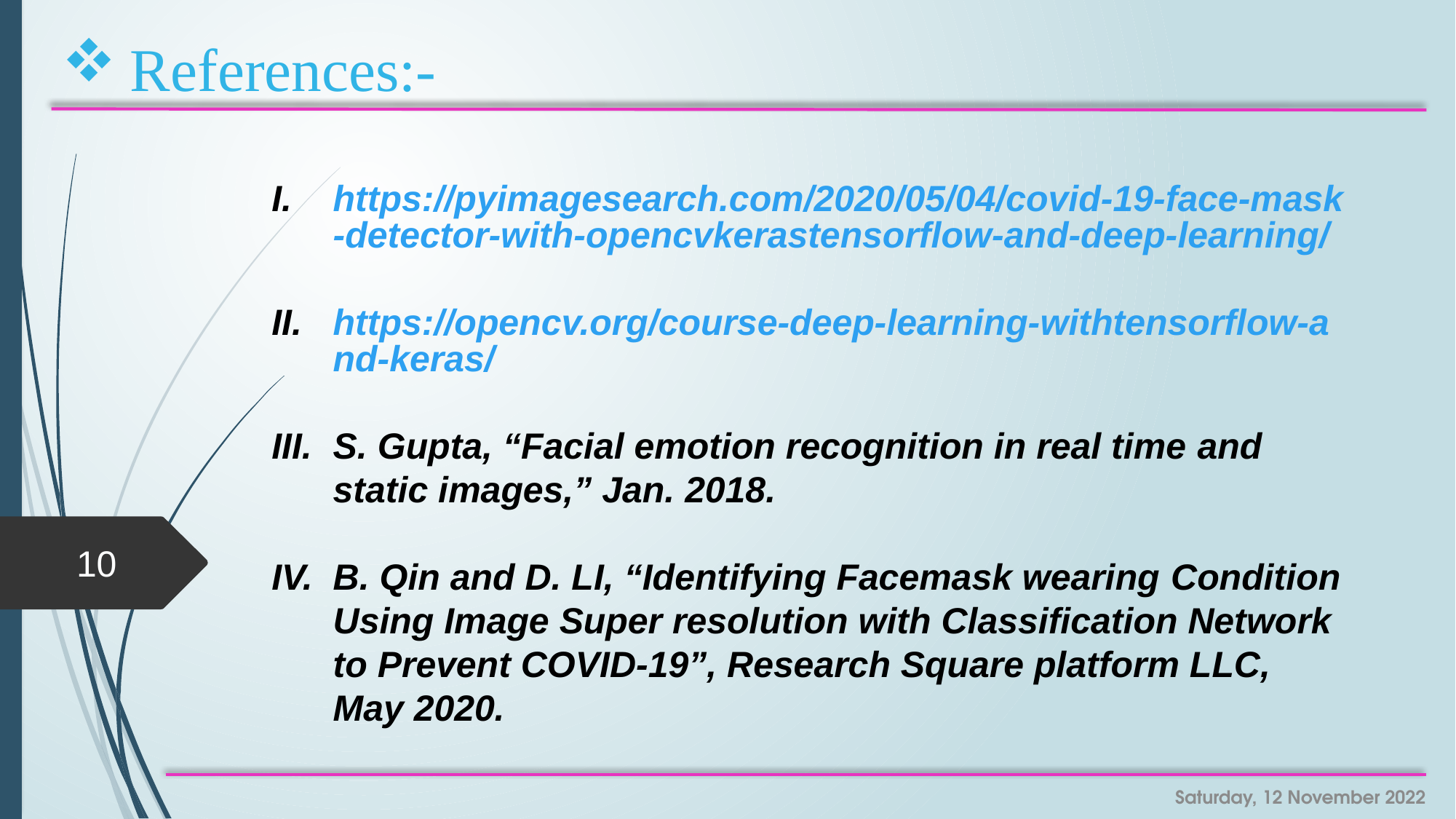

References:-
https://pyimagesearch.com/2020/05/04/covid-19-face-mask-detector-with-opencvkerastensorflow-and-deep-learning/

https://opencv.org/course-deep-learning-withtensorflow-and-keras/

S. Gupta, “Facial emotion recognition in real time and static images,” Jan. 2018.

B. Qin and D. LI, “Identifying Facemask wearing Condition Using Image Super resolution with Classification Network to Prevent COVID-19”, Research Square platform LLC, May 2020.
10
Saturday, 12 November 2022